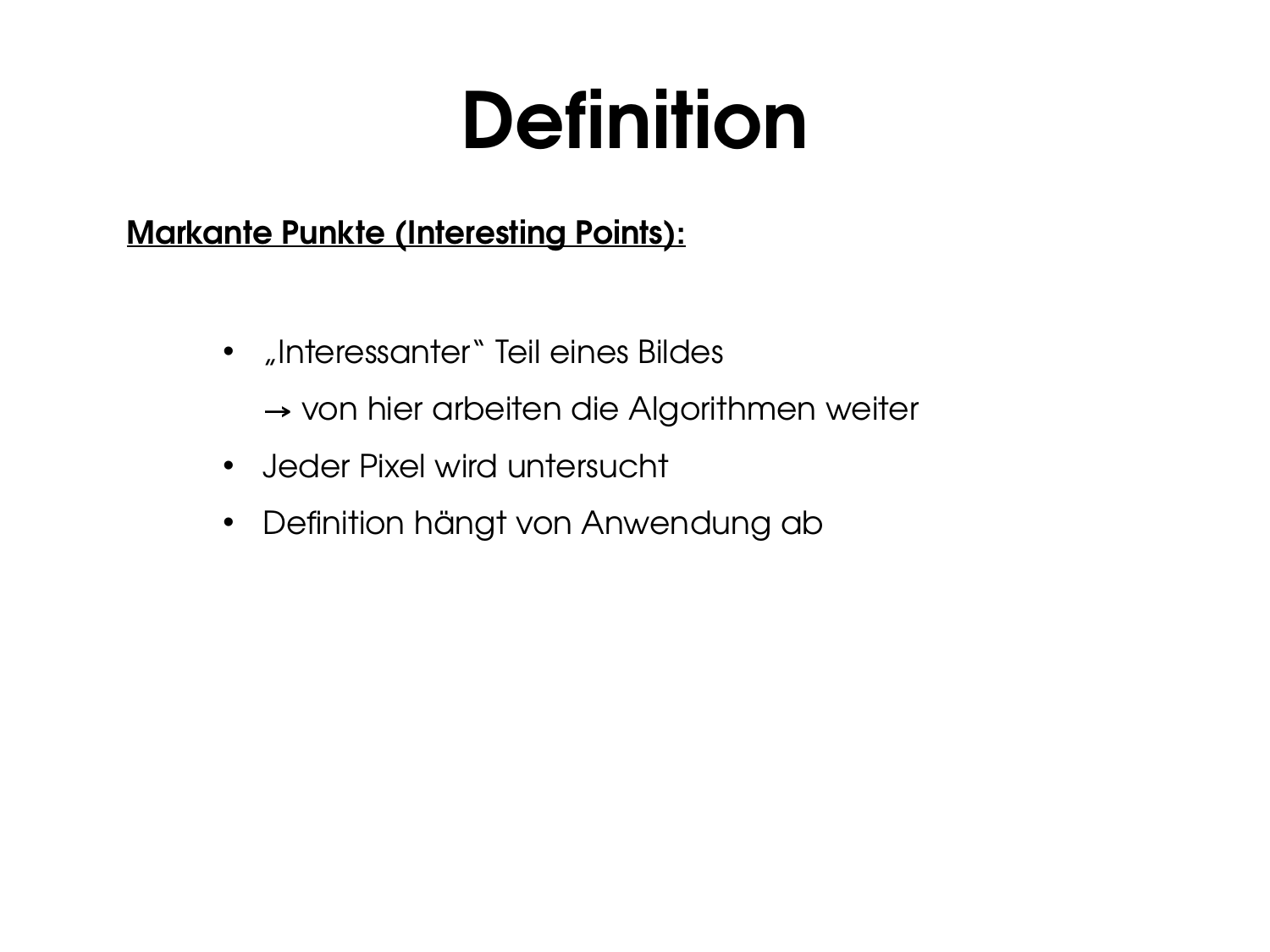

# Definition
Markante Punkte (Interesting Points):
„Interessanter“ Teil eines Bildes
→ von hier arbeiten die Algorithmen weiter
Jeder Pixel wird untersucht
Definition hängt von Anwendung ab